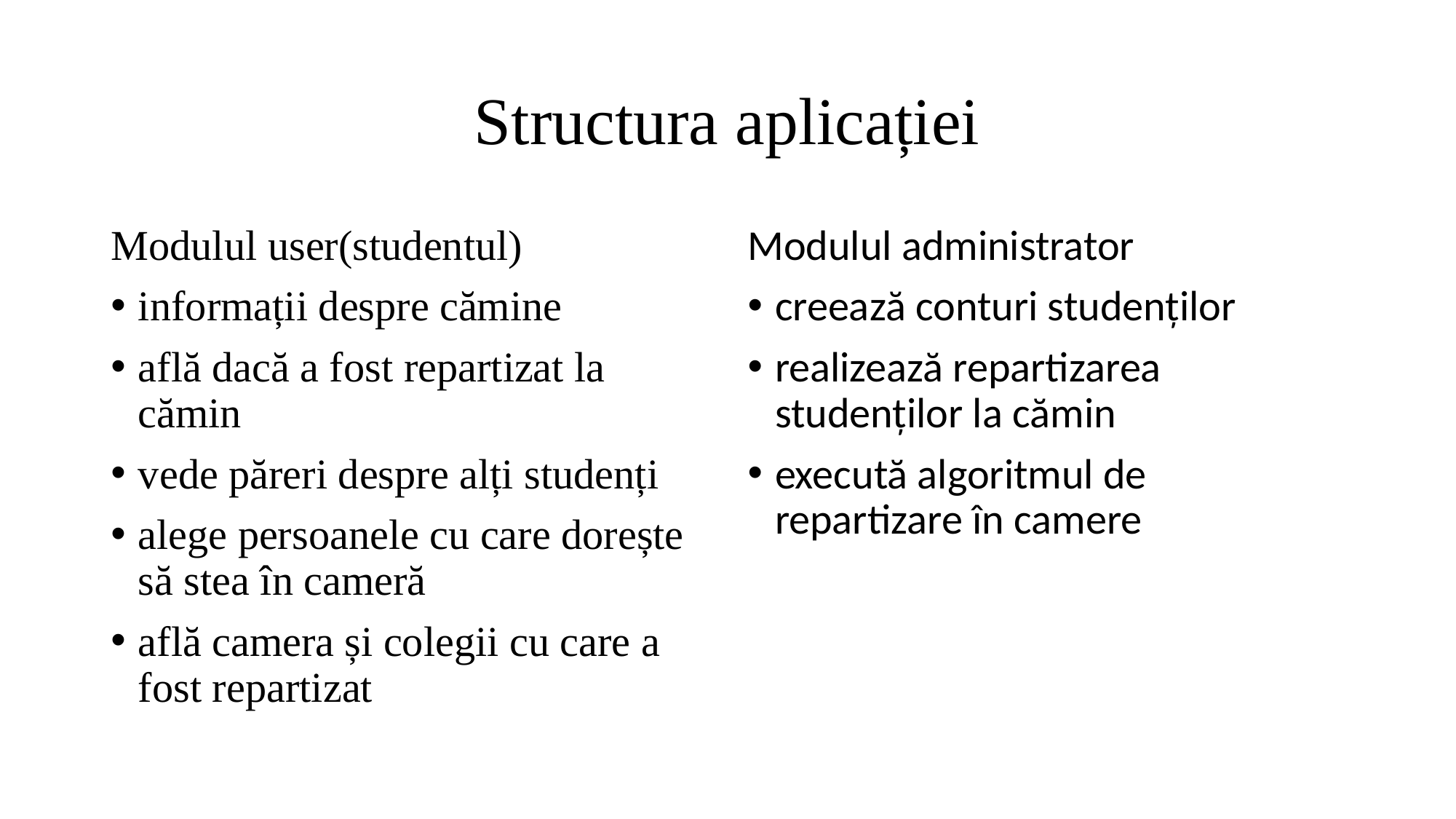

# Structura aplicației
Modulul user(studentul)
informații despre cămine
află dacă a fost repartizat la cămin
vede păreri despre alți studenți
alege persoanele cu care dorește să stea în cameră
află camera și colegii cu care a fost repartizat

Modulul administrator
creează conturi studenților
realizează repartizarea studenților la cămin
execută algoritmul de repartizare în camere